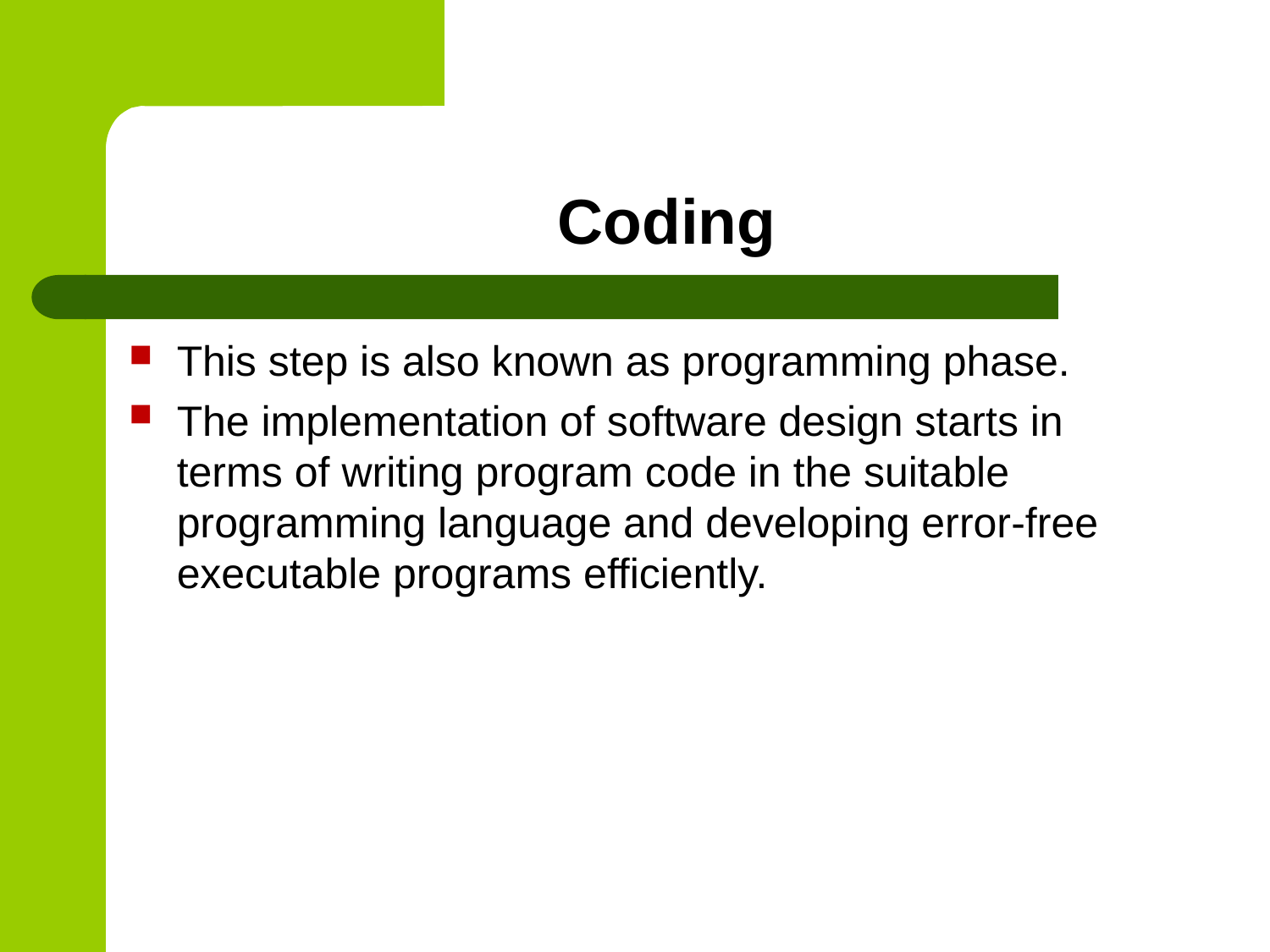

# Coding
This step is also known as programming phase.
The implementation of software design starts in terms of writing program code in the suitable programming language and developing error-free executable programs efficiently.